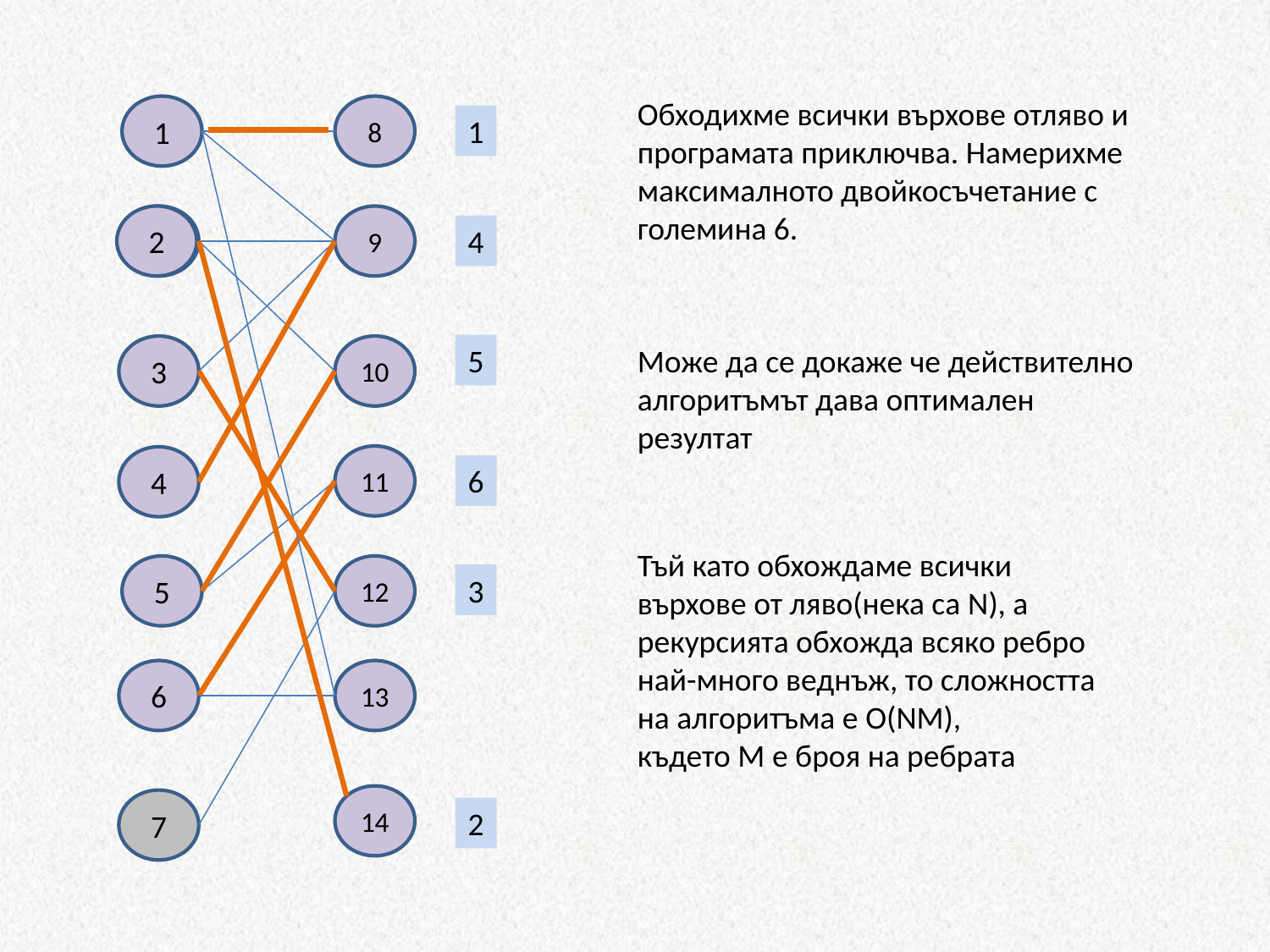

Обходихме всички върхове отляво и програмата приключва. Намерихме максималното двойкосъчетание с големина 6.
1
8
1
2
2
9
4
5
Може да се докаже че действително алгоритъмът дава оптимален резултат
3
10
11
4
6
Тъй като обхождаме всички върхове от ляво(нека са N), а рекурсията обхожда всяко ребро най-много веднъж, то сложността на алгоритъма е O(NM),
където M е броя на ребрата
5
12
3
6
13
14
7
2